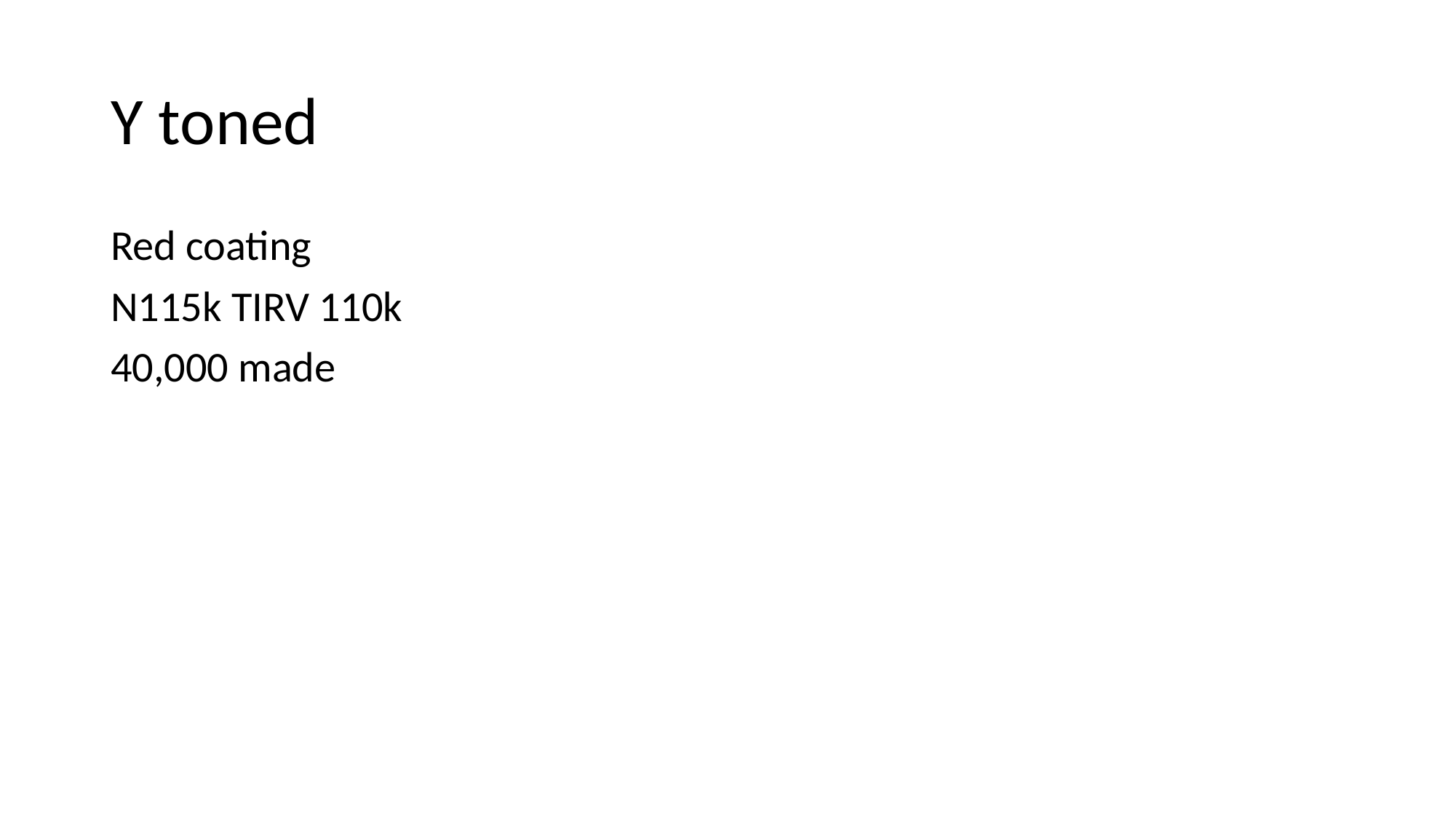

# Y toned
Red coating
N115k TIRV 110k
40,000 made